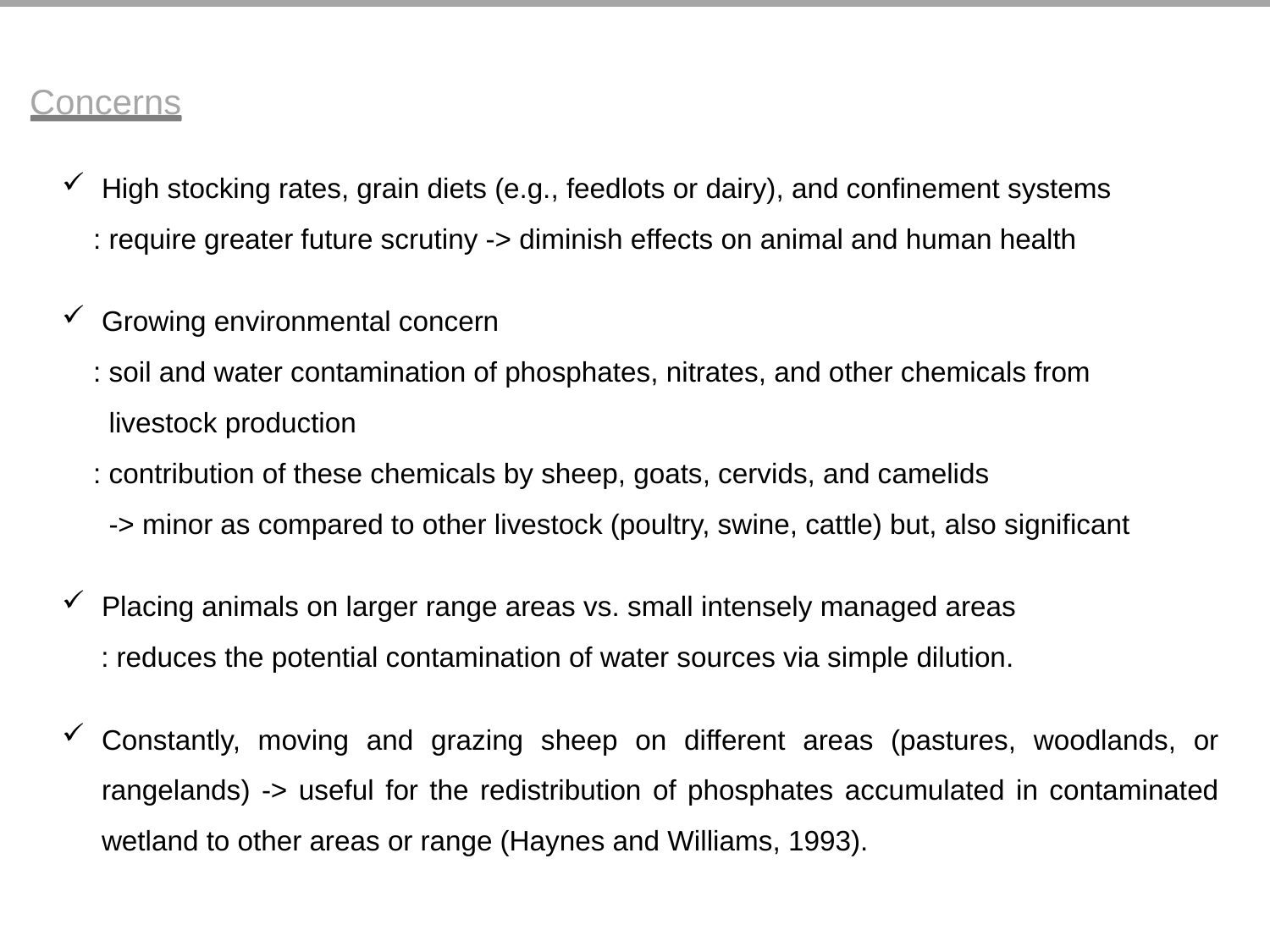

Concerns

High stocking rates, grain diets (e.g., feedlots or dairy), and confinement systems
    : require greater future scrutiny -> diminish effects on animal and human health

Growing environmental concern
    : soil and water contamination of phosphates, nitrates, and other chemicals from
      livestock production
    : contribution of these chemicals by sheep, goats, cervids, and camelids
      -> minor as compared to other livestock (poultry, swine, cattle) but, also significant

Placing animals on larger range areas vs. small intensely managed areas
     : reduces the potential contamination of water sources via simple dilution.

Constantly, moving and grazing sheep on different areas (pastures, woodlands, or rangelands) -> useful for the redistribution of phosphates accumulated in contaminated wetland to other areas or range (Haynes and Williams, 1993).